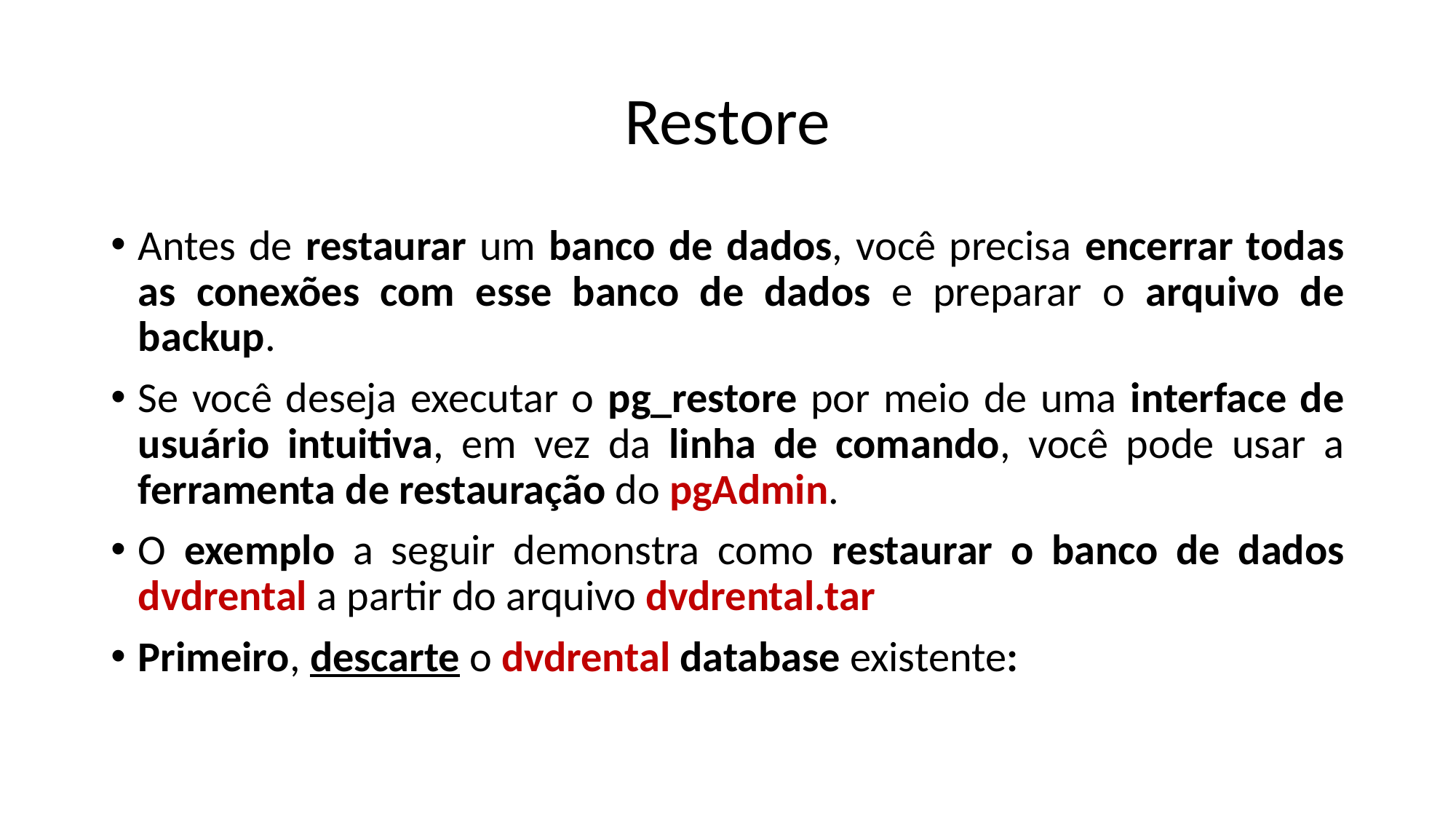

# Restore
Antes de restaurar um banco de dados, você precisa encerrar todas as conexões com esse banco de dados e preparar o arquivo de backup.
Se você deseja executar o pg_restore por meio de uma interface de usuário intuitiva, em vez da linha de comando, você pode usar a ferramenta de restauração do pgAdmin.
O exemplo a seguir demonstra como restaurar o banco de dados dvdrental a partir do arquivo dvdrental.tar
Primeiro, descarte o dvdrental database existente: